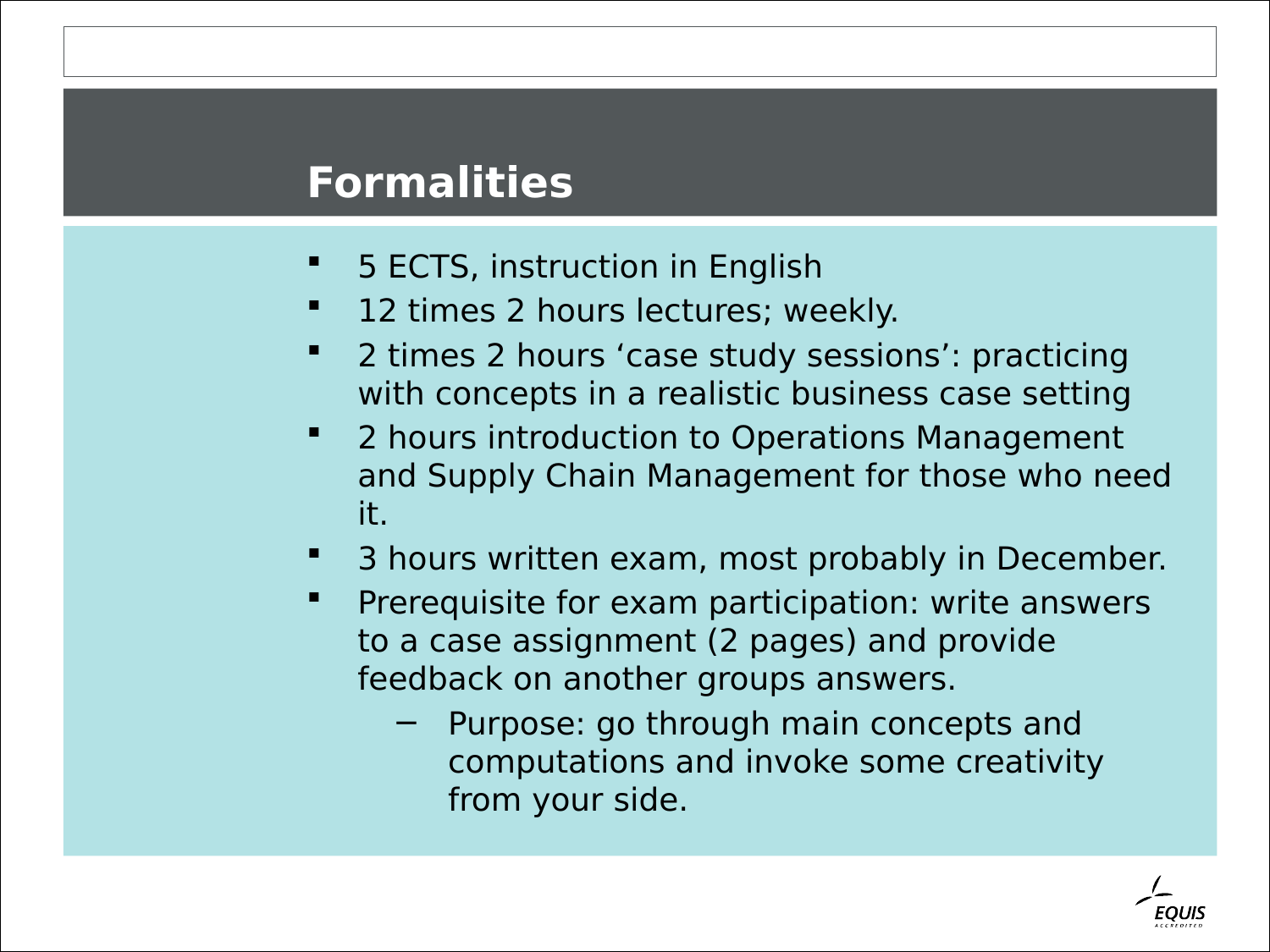

# Formalities
5 ECTS, instruction in English
12 times 2 hours lectures; weekly.
2 times 2 hours ‘case study sessions’: practicing with concepts in a realistic business case setting
2 hours introduction to Operations Management and Supply Chain Management for those who need it.
3 hours written exam, most probably in December.
Prerequisite for exam participation: write answers to a case assignment (2 pages) and provide feedback on another groups answers.
Purpose: go through main concepts and computations and invoke some creativity from your side.